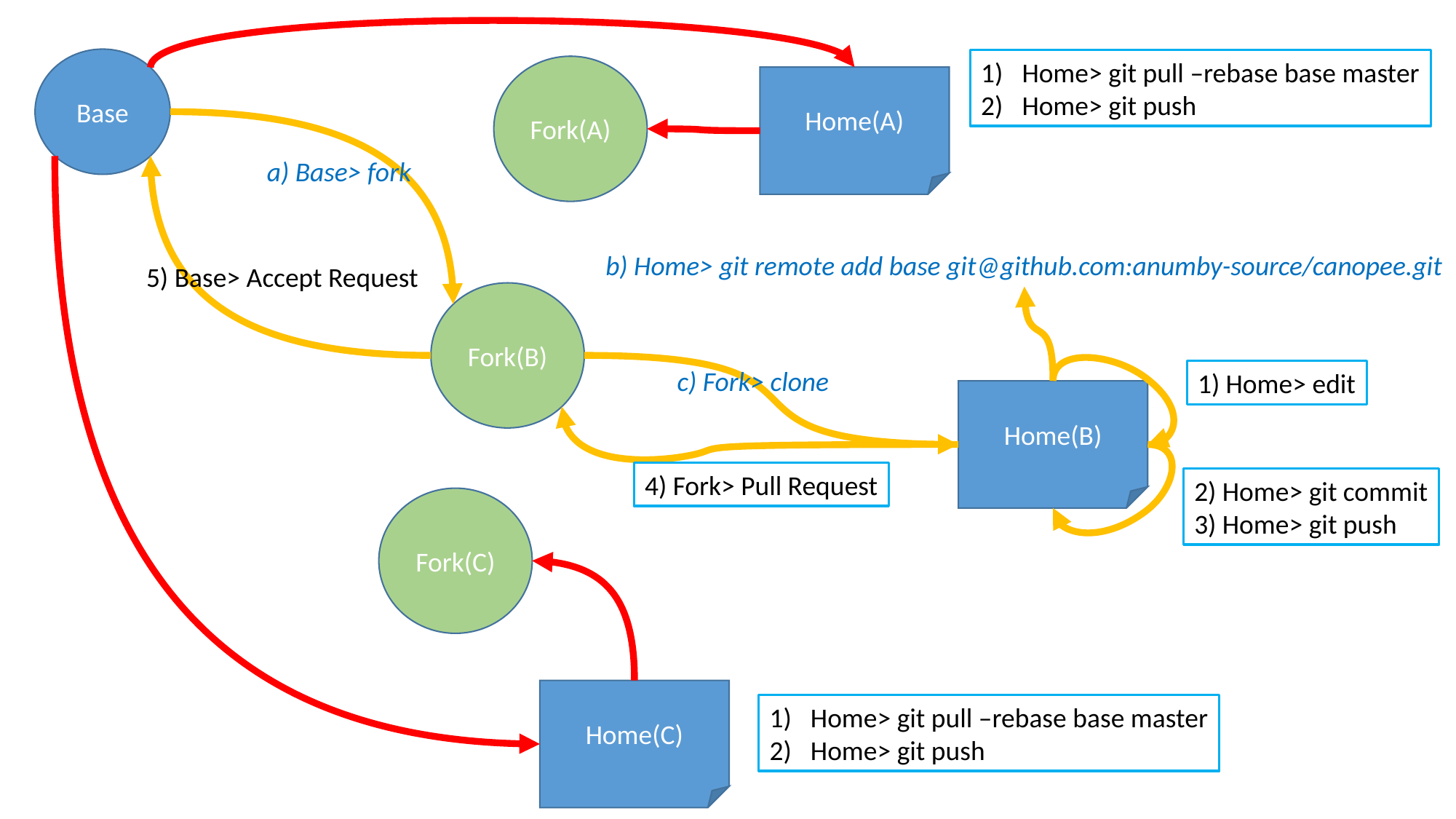

Base
Home> git pull –rebase base master
Home> git push
Fork(A)
Home(A)
a) Base> fork
b) Home> git remote add base git@github.com:anumby-source/canopee.git
5) Base> Accept Request
Fork(B)
c) Fork> clone
1) Home> edit
Home(B)
4) Fork> Pull Request
2) Home> git commit
3) Home> git push
Fork(C)
Home(C)
Home> git pull –rebase base master
Home> git push